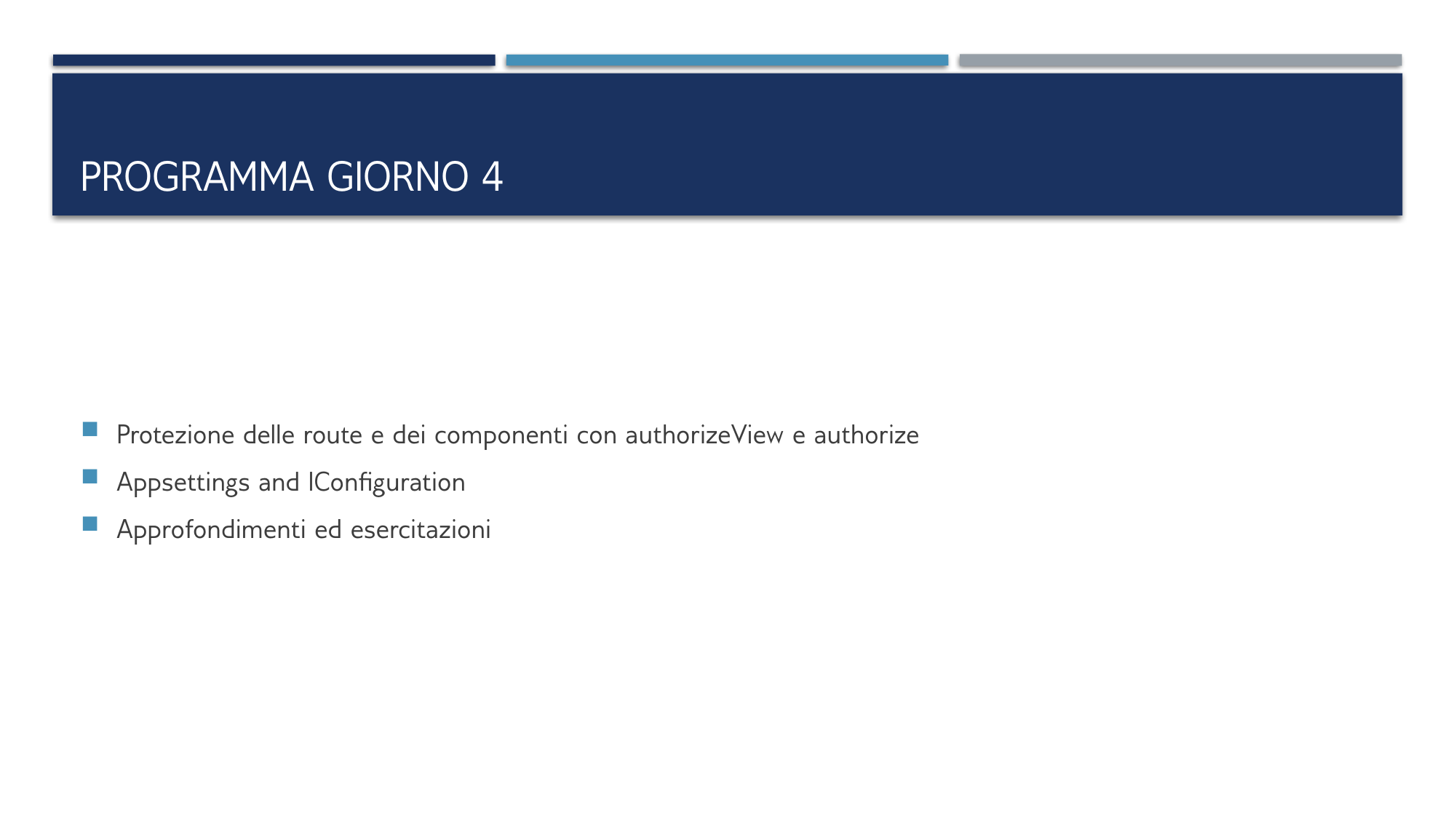

# Programma giorno 4
Protezione delle route e dei componenti con authorizeView e authorize
Appsettings and IConfiguration
Approfondimenti ed esercitazioni